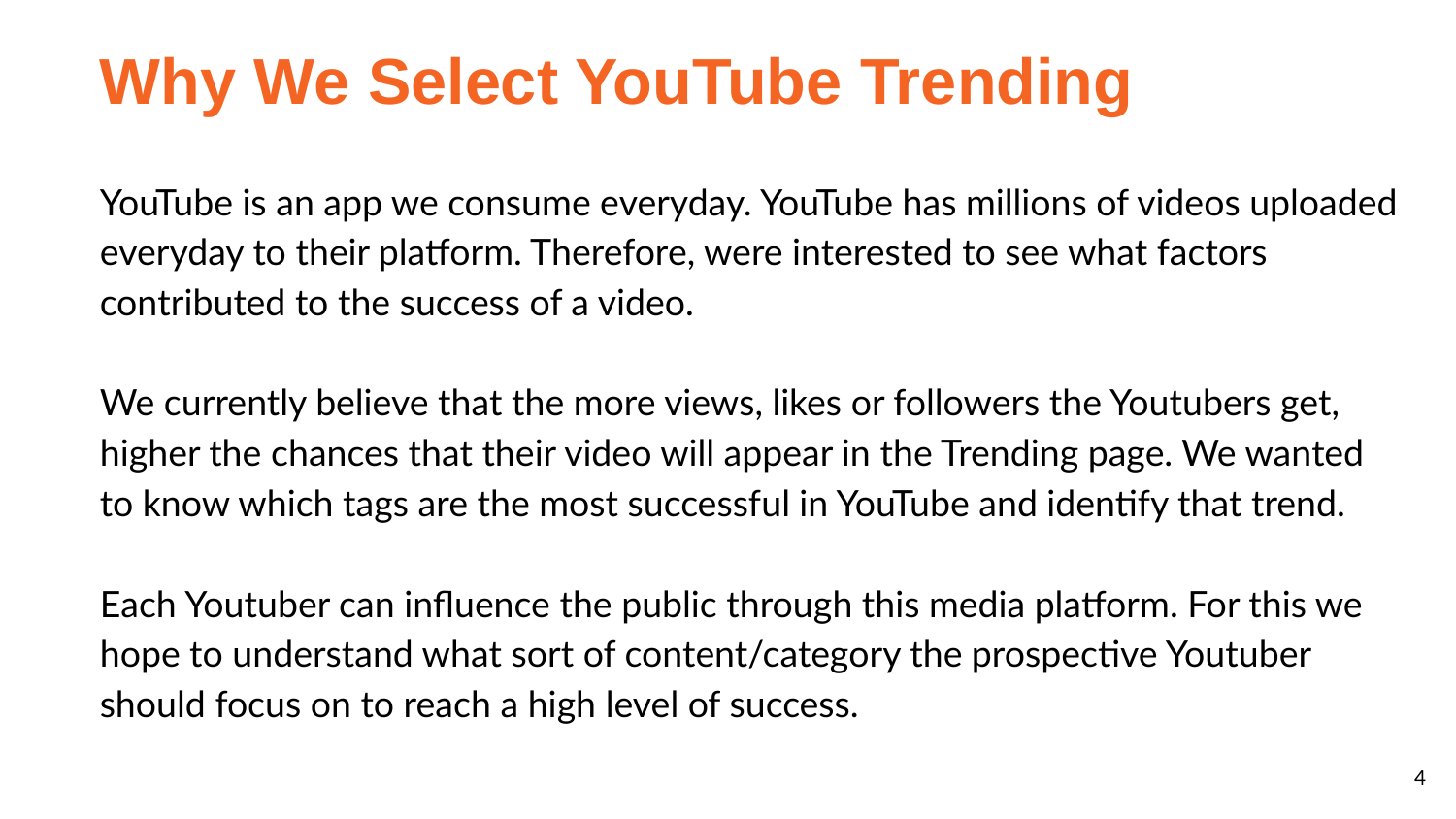

Why We Select YouTube Trending
YouTube is an app we consume everyday. YouTube has millions of videos uploaded everyday to their platform. Therefore, were interested to see what factors contributed to the success of a video.
We currently believe that the more views, likes or followers the Youtubers get,  higher the chances that their video will appear in the Trending page. We wanted to know which tags are the most successful in YouTube and identify that trend.
Each Youtuber can influence the public through this media platform. For this we hope to understand what sort of content/category the prospective Youtuber  should focus on to reach a high level of success.
4